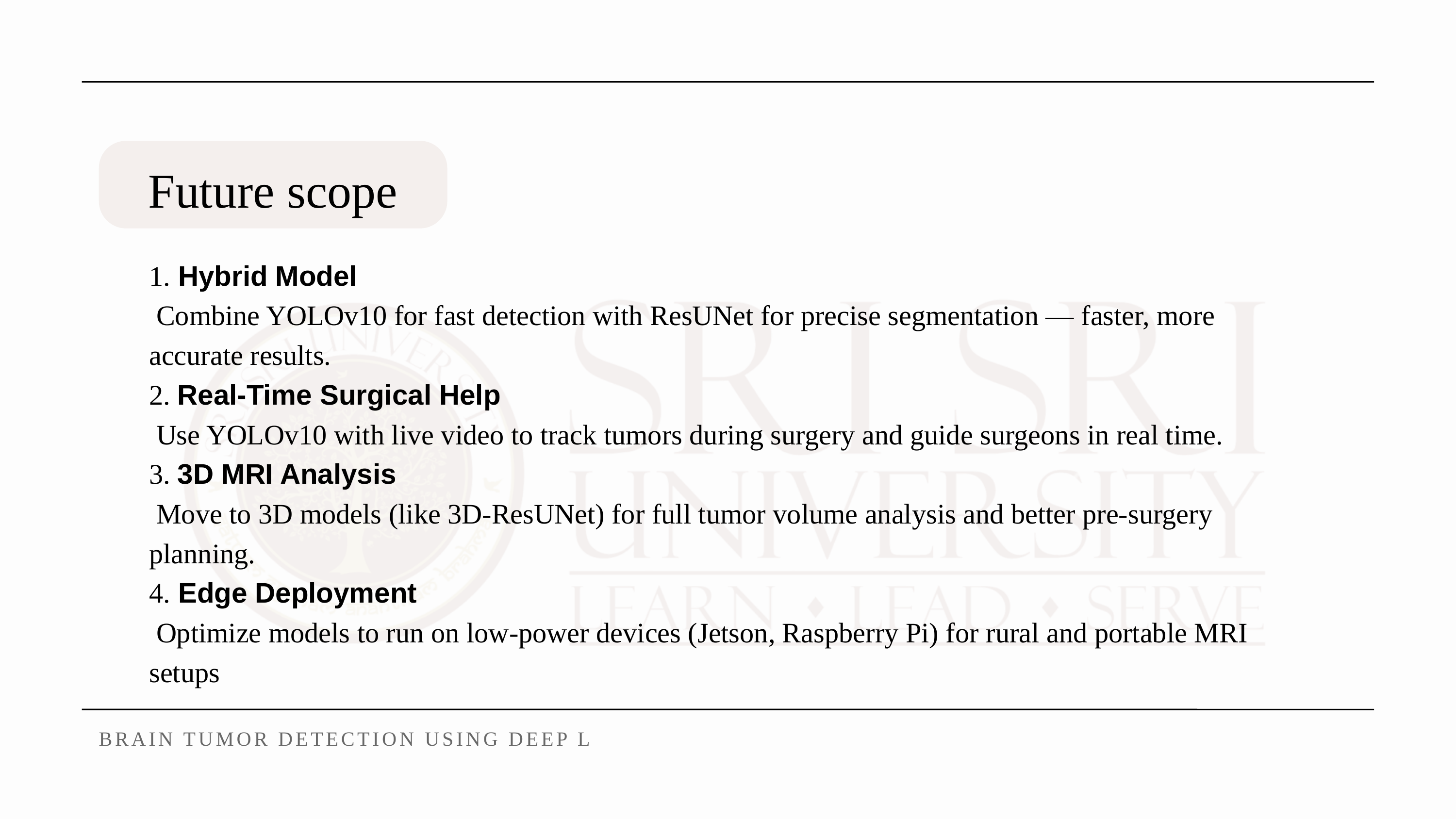

Future scope
1. Hybrid Model
 Combine YOLOv10 for fast detection with ResUNet for precise segmentation — faster, more accurate results.
2. Real-Time Surgical Help
 Use YOLOv10 with live video to track tumors during surgery and guide surgeons in real time.
3. 3D MRI Analysis
 Move to 3D models (like 3D-ResUNet) for full tumor volume analysis and better pre-surgery planning.
4. Edge Deployment
 Optimize models to run on low-power devices (Jetson, Raspberry Pi) for rural and portable MRI setups

BRAIN TUMOR DETECTION USING DEEP LEARNING